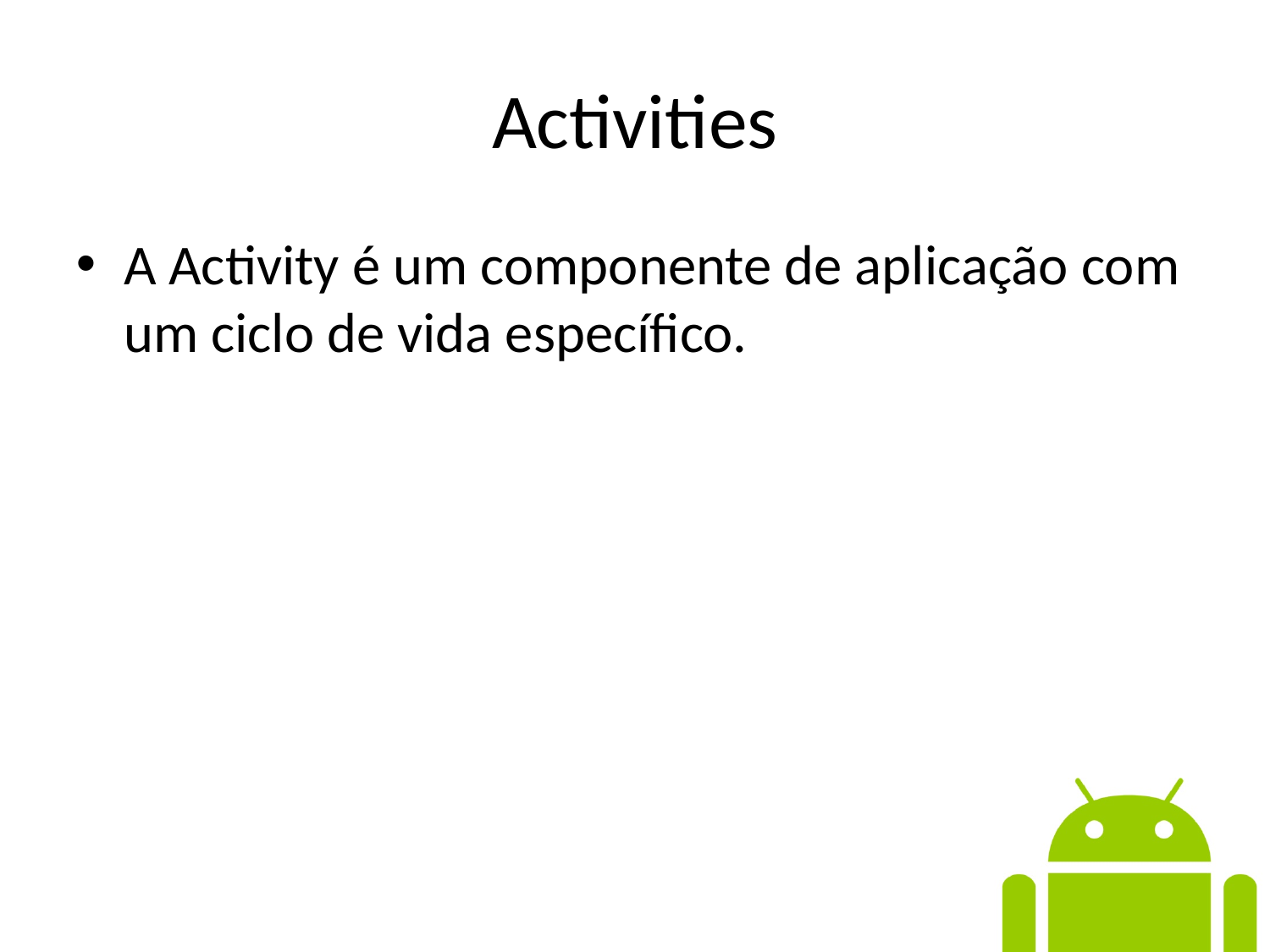

Activities
A Activity é um componente de aplicação com um ciclo de vida específico.